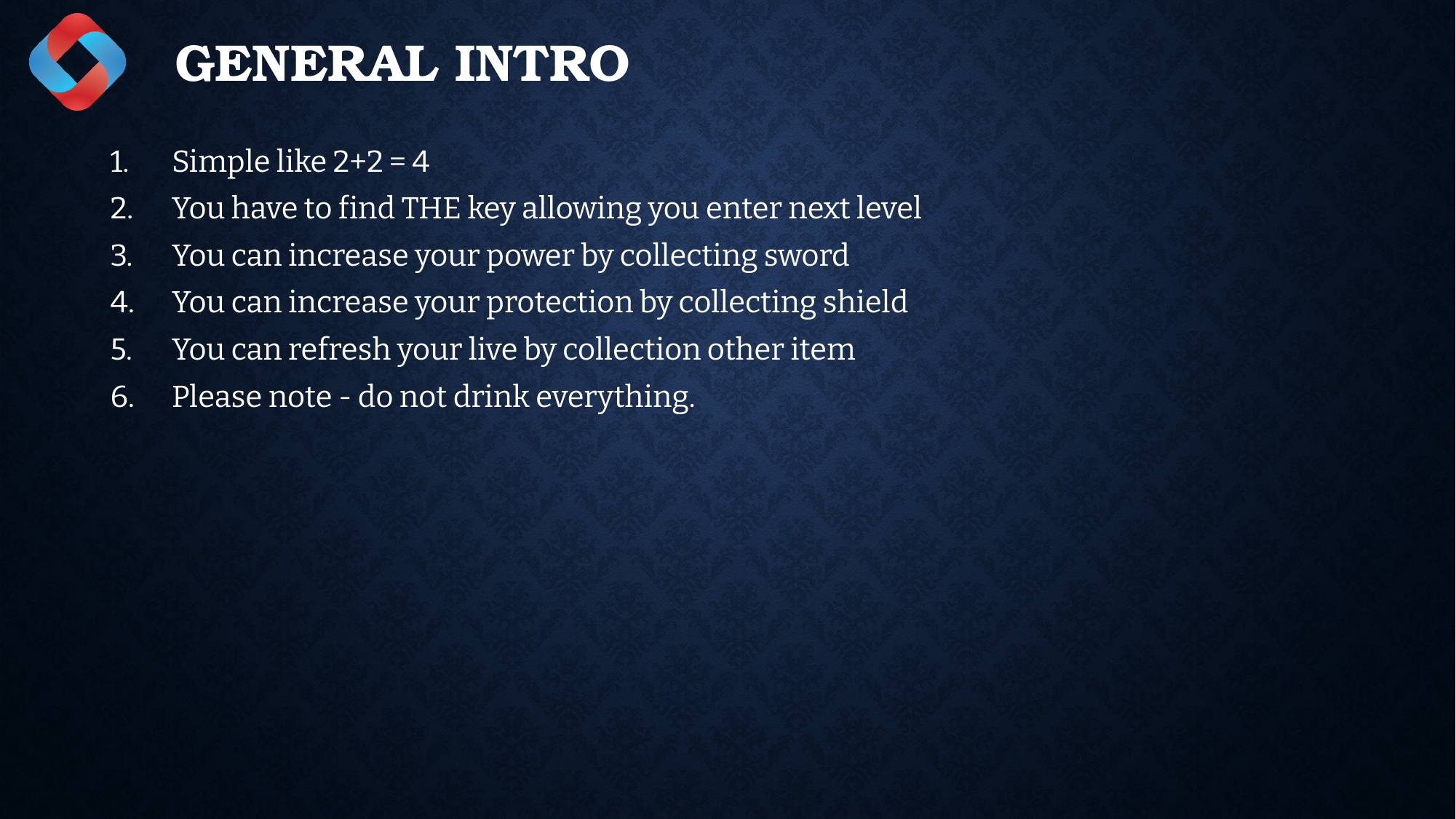

# General INTRO

Simple like 2+2 = 4
You have to find THE key allowing you enter next level
You can increase your power by collecting sword
You can increase your protection by collecting shield
You can refresh your live by collection other item
Please note - do not drink everything.